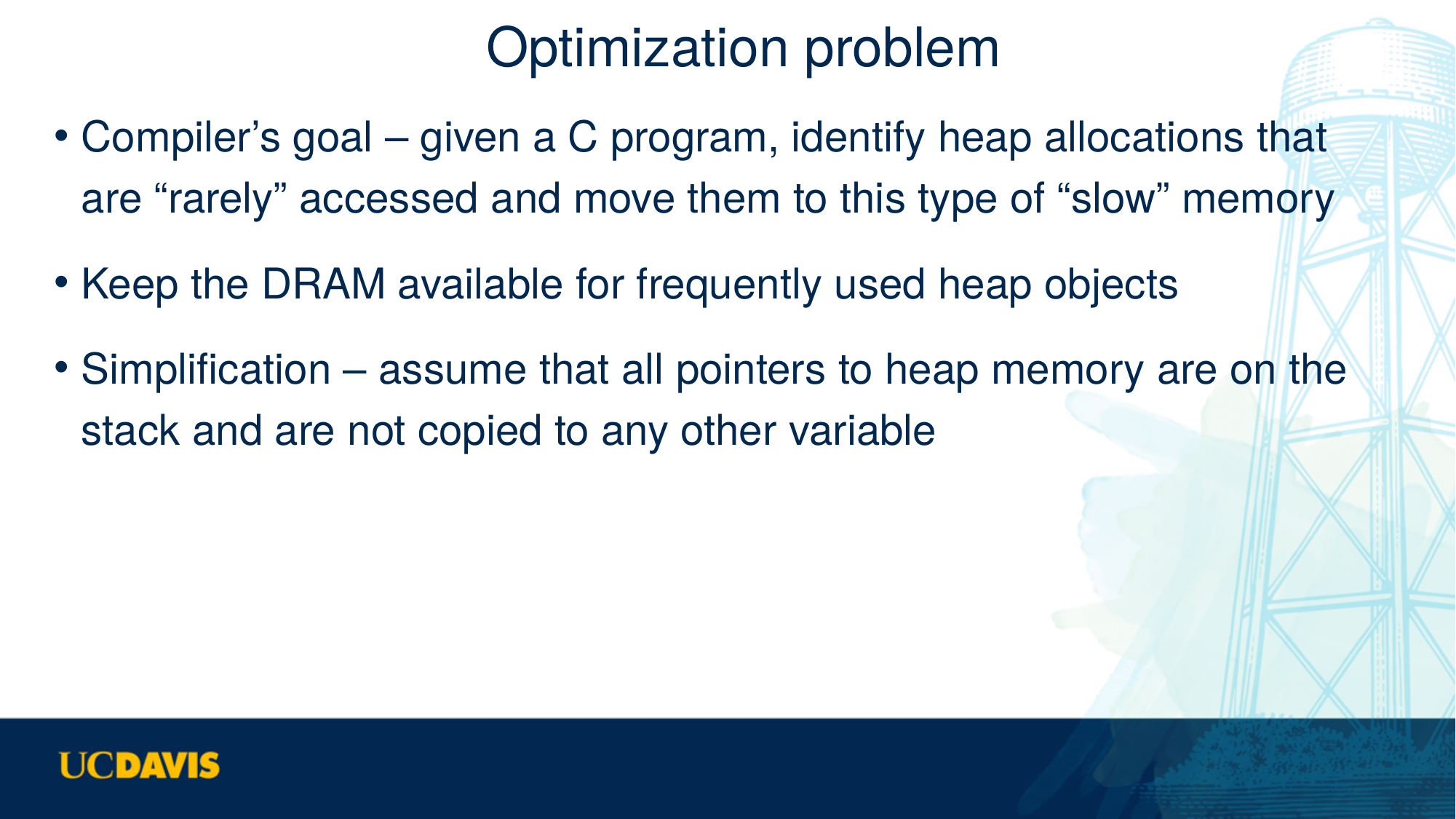

# Optimization problem
Compiler’s goal – given a C program, identify heap allocations that are “rarely” accessed and move them to this type of “slow” memory
Keep the DRAM available for frequently used heap objects
Simplification – assume that all pointers to heap memory are on the stack and are not copied to any other variable